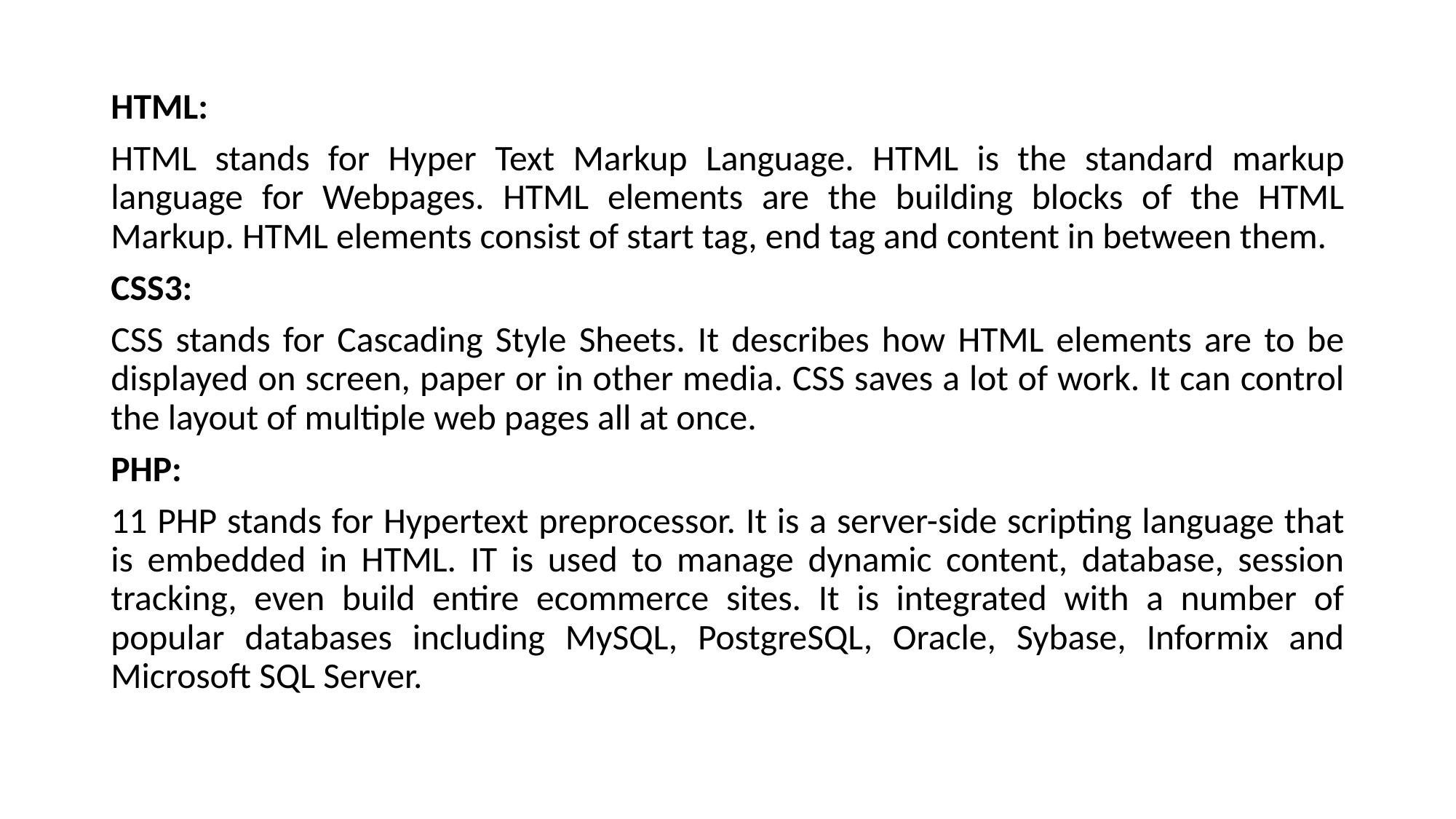

HTML:
HTML stands for Hyper Text Markup Language. HTML is the standard markup language for Webpages. HTML elements are the building blocks of the HTML Markup. HTML elements consist of start tag, end tag and content in between them.
CSS3:
CSS stands for Cascading Style Sheets. It describes how HTML elements are to be displayed on screen, paper or in other media. CSS saves a lot of work. It can control the layout of multiple web pages all at once.
PHP:
11 PHP stands for Hypertext preprocessor. It is a server-side scripting language that is embedded in HTML. IT is used to manage dynamic content, database, session tracking, even build entire ecommerce sites. It is integrated with a number of popular databases including MySQL, PostgreSQL, Oracle, Sybase, Informix and Microsoft SQL Server.